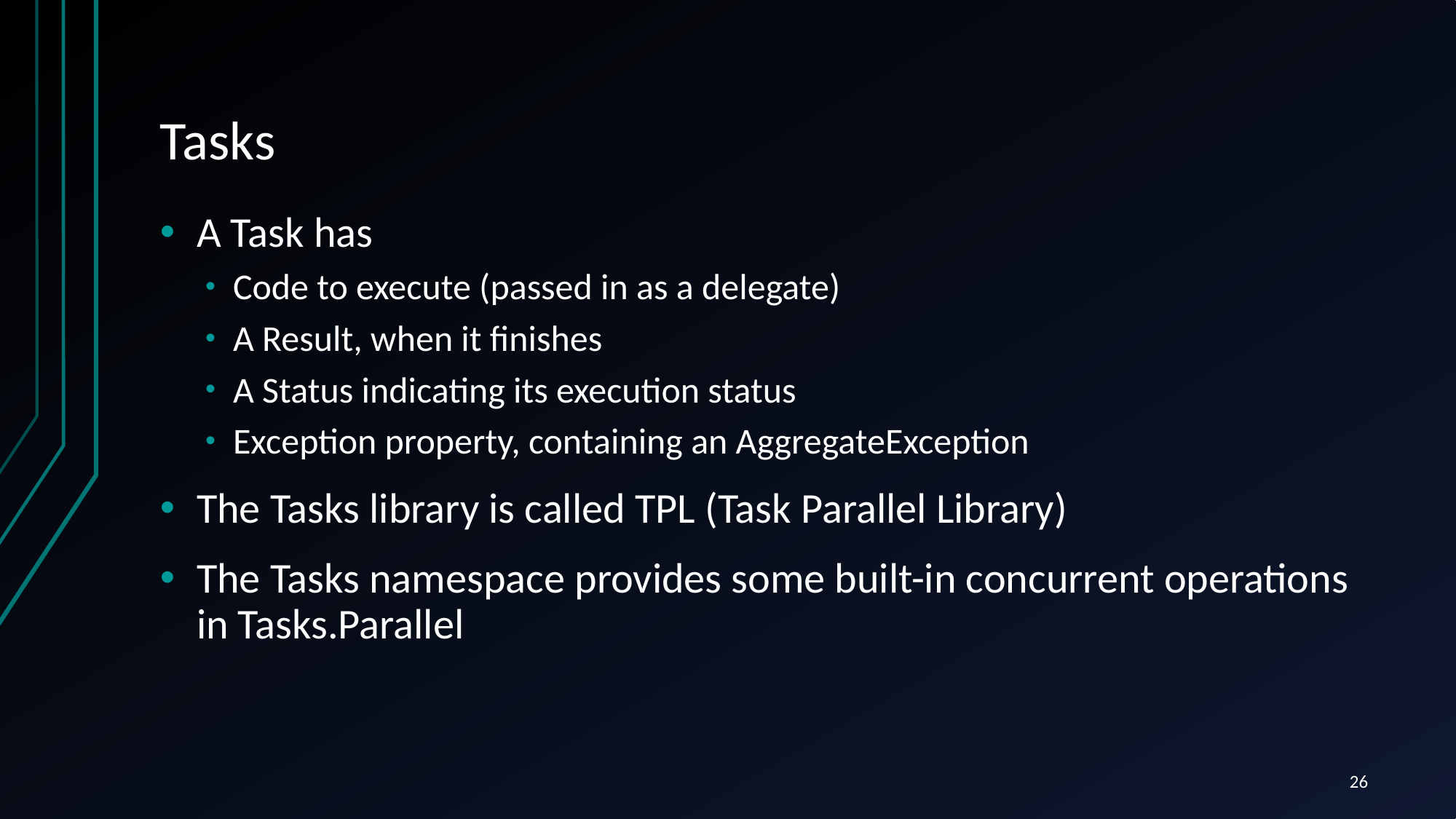

# Tasks
A Task has
Code to execute (passed in as a delegate)
A Result, when it finishes
A Status indicating its execution status
Exception property, containing an AggregateException
The Tasks library is called TPL (Task Parallel Library)
The Tasks namespace provides some built-in concurrent operations in Tasks.Parallel
26